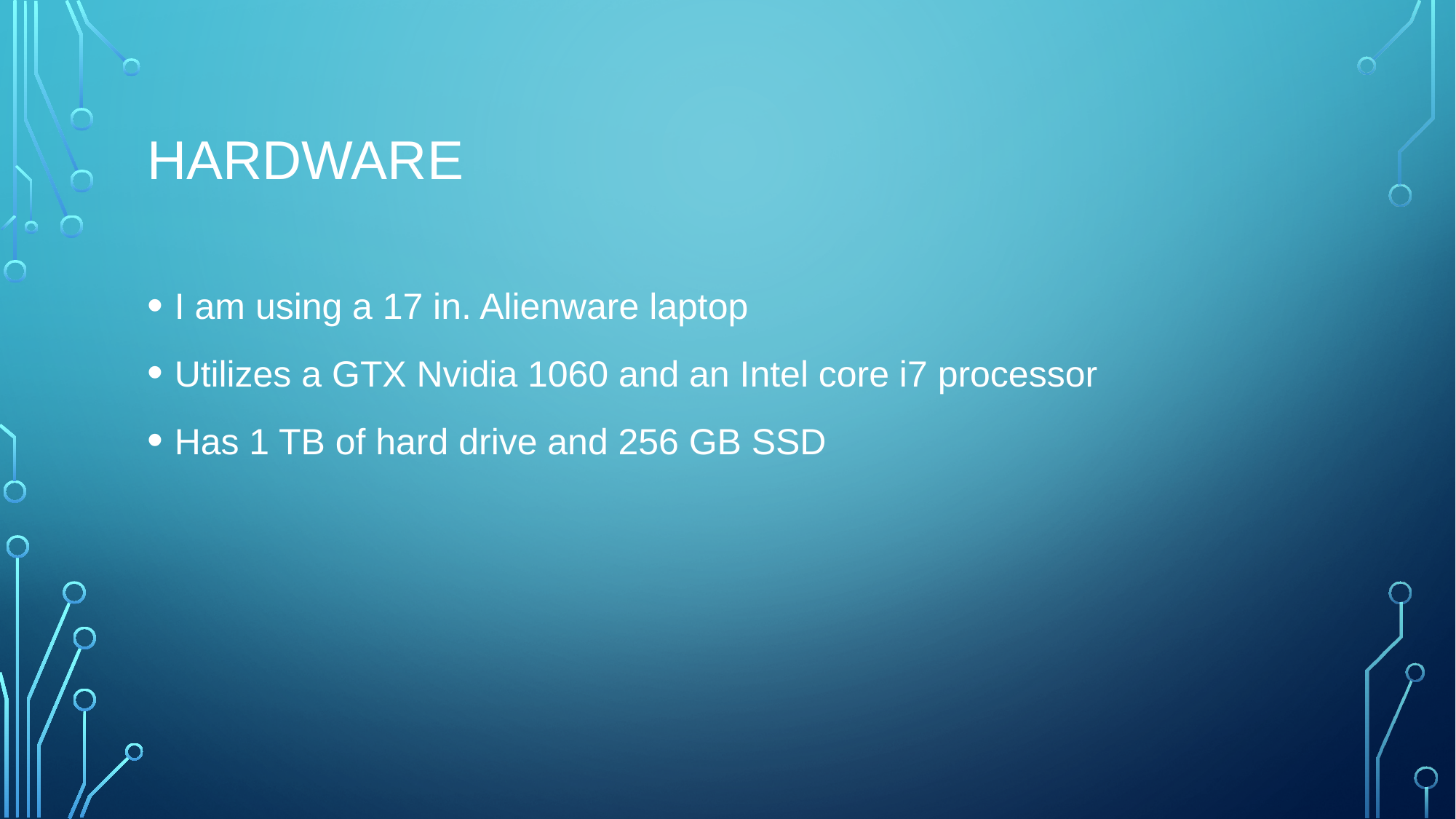

# HardWare
I am using a 17 in. Alienware laptop
Utilizes a GTX Nvidia 1060 and an Intel core i7 processor
Has 1 TB of hard drive and 256 GB SSD